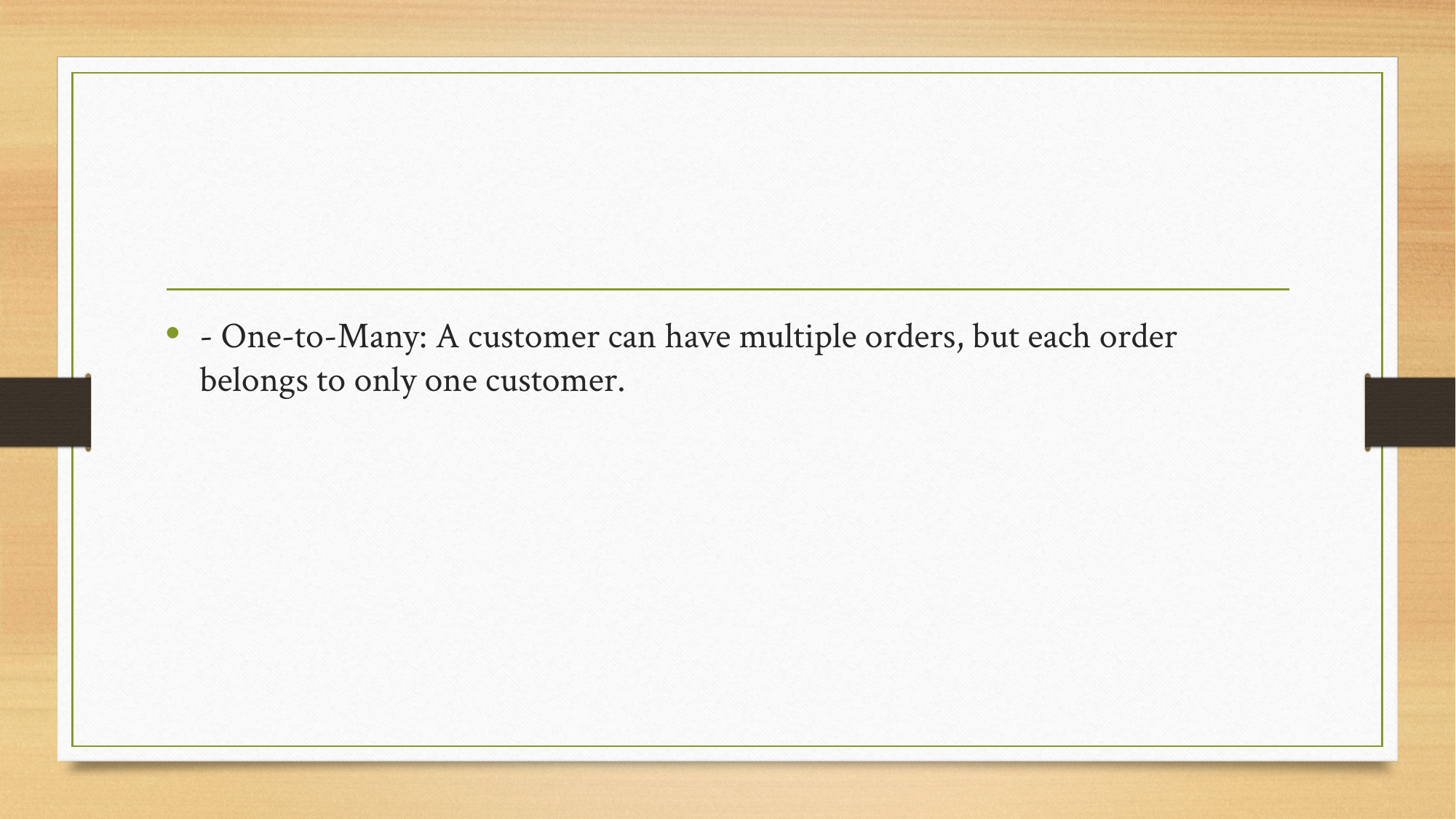

#
- One-to-Many: A customer can have multiple orders, but each order belongs to only one customer.